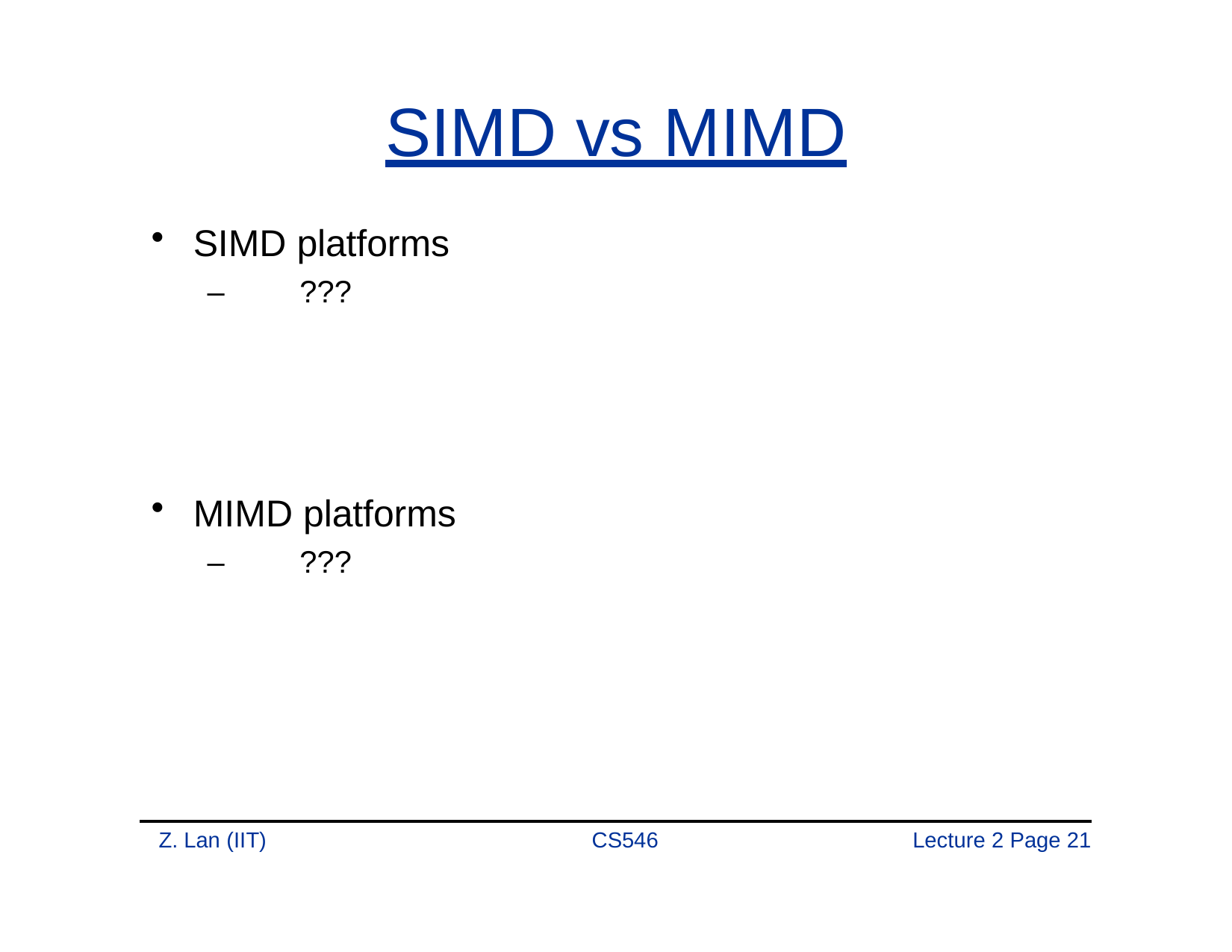

# SIMD vs MIMD
SIMD platforms
–	???
MIMD platforms
–	???

Z. Lan (IIT)
CS546
Lecture 2 Page 21